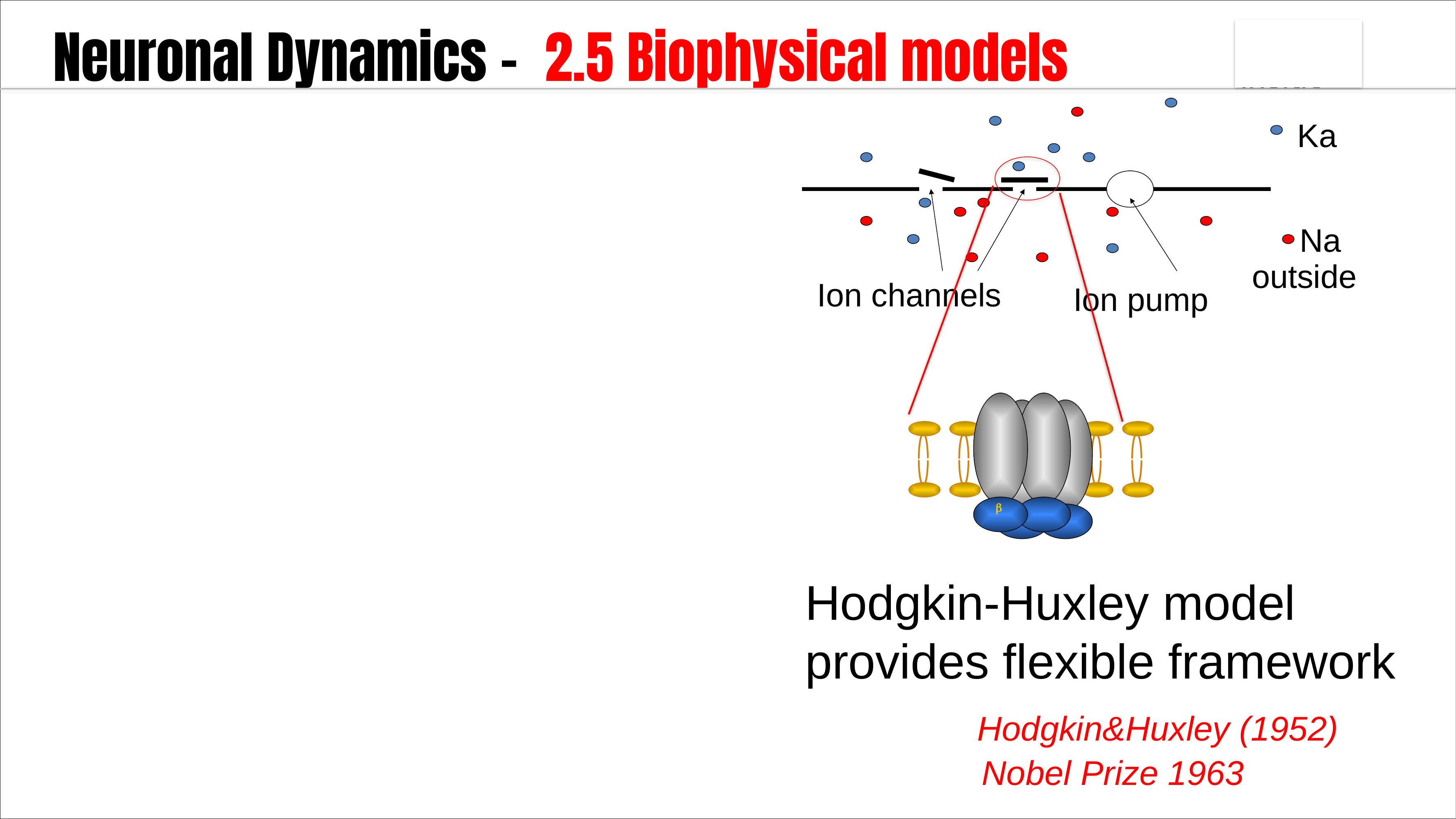

Neuronal Dynamics –  2.5 Biophysical models
inside

Ka

Na

outside
Ion channels
Ion pump

β

Hodgkin-Huxley model
provides flexible framework

      Hodgkin&Huxley (1952)
         Nobel Prize 1963